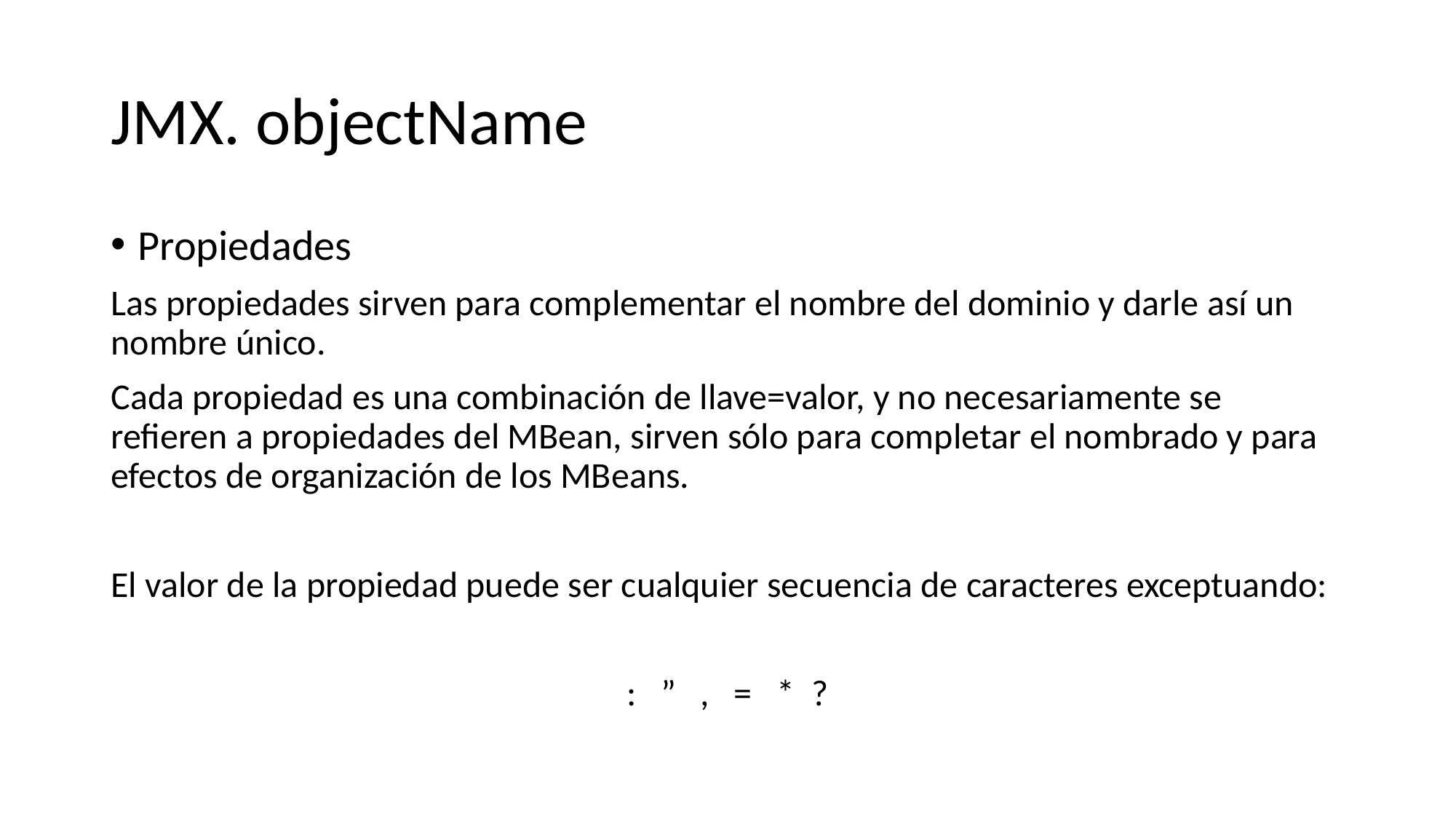

# JMX. objectName
Propiedades
Las propiedades sirven para complementar el nombre del dominio y darle así un nombre único.
Cada propiedad es una combinación de llave=valor, y no necesariamente se refieren a propiedades del MBean, sirven sólo para completar el nombrado y para efectos de organización de los MBeans.

El valor de la propiedad puede ser cualquier secuencia de caracteres exceptuando:

:   ”   ,   =   *  ?